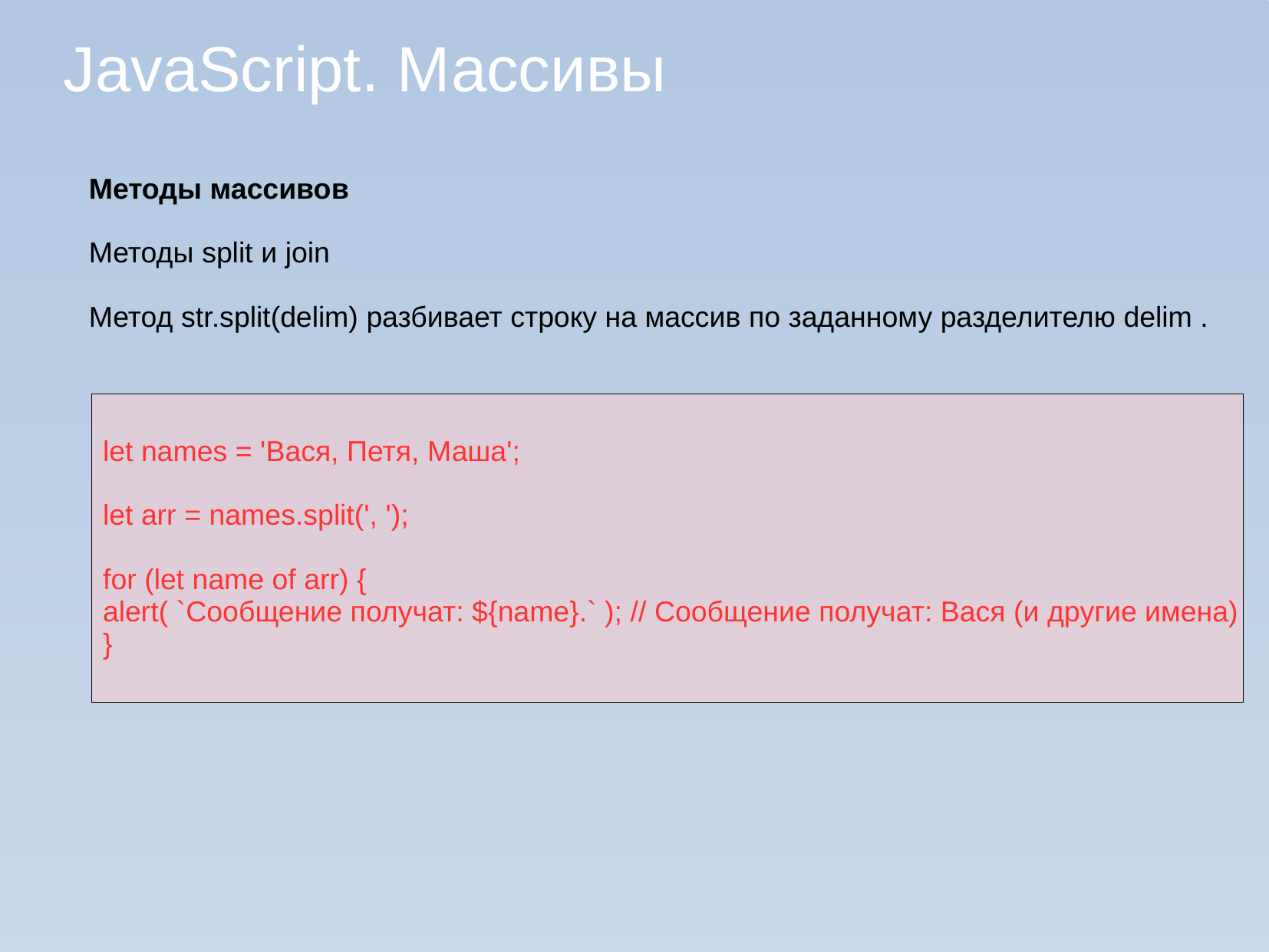

JavaScript. Массивы
Методы массивов

Методы split и join

Метод str.split(delim) разбивает строку на массив по заданному разделителю delim .

let names = 'Вася, Петя, Маша';

let arr = names.split(', ');

for (let name of arr) {
alert( `Сообщение получат: ${name}.` ); // Сообщение получат: Вася (и другие имена)
}